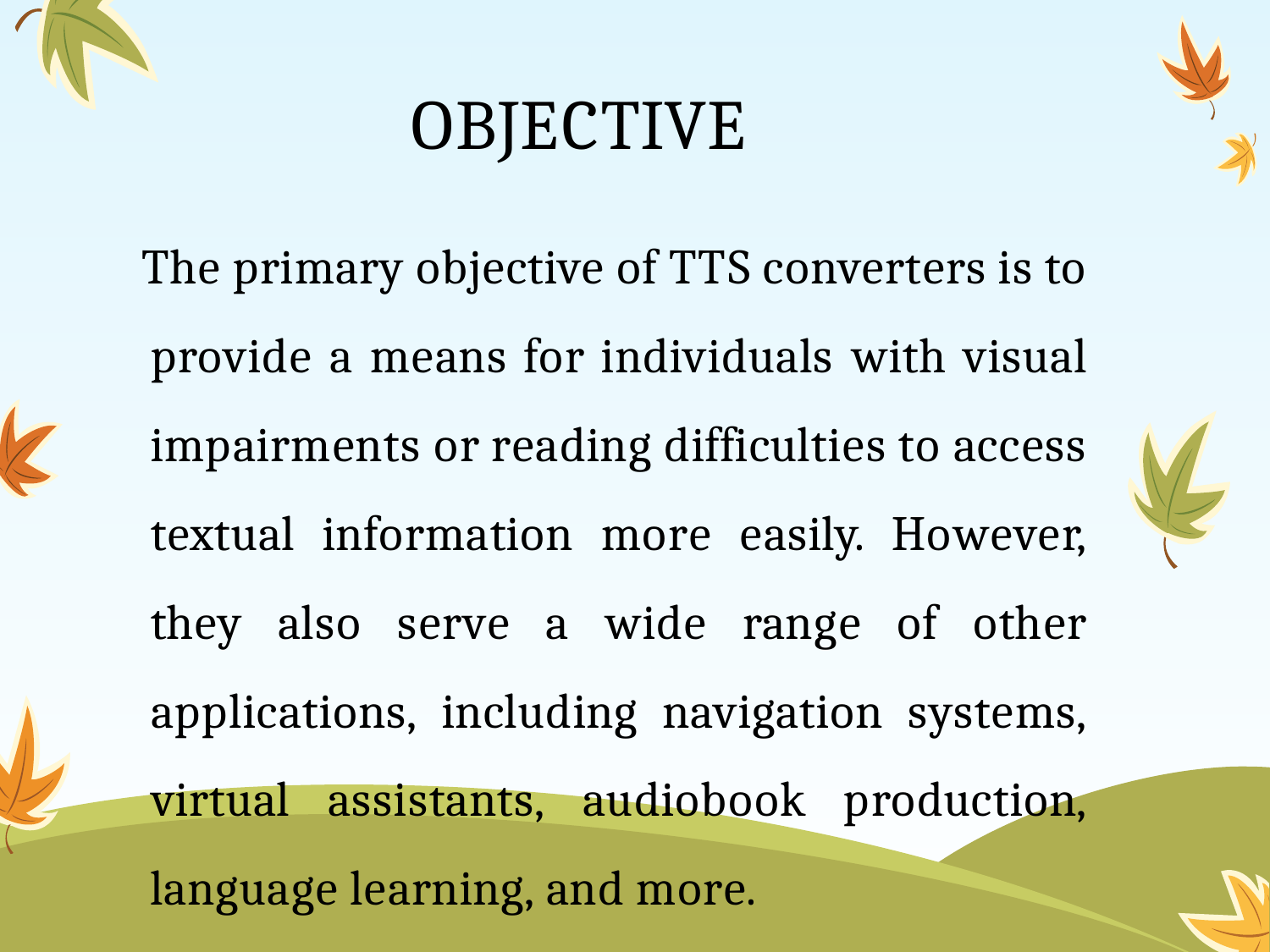

# OBJECTIVE
  The primary objective of TTS converters is to provide a means for individuals with visual impairments or reading difficulties to access textual information more easily. However, they also serve a wide range of other applications, including navigation systems, virtual assistants, audiobook production, language learning, and more.